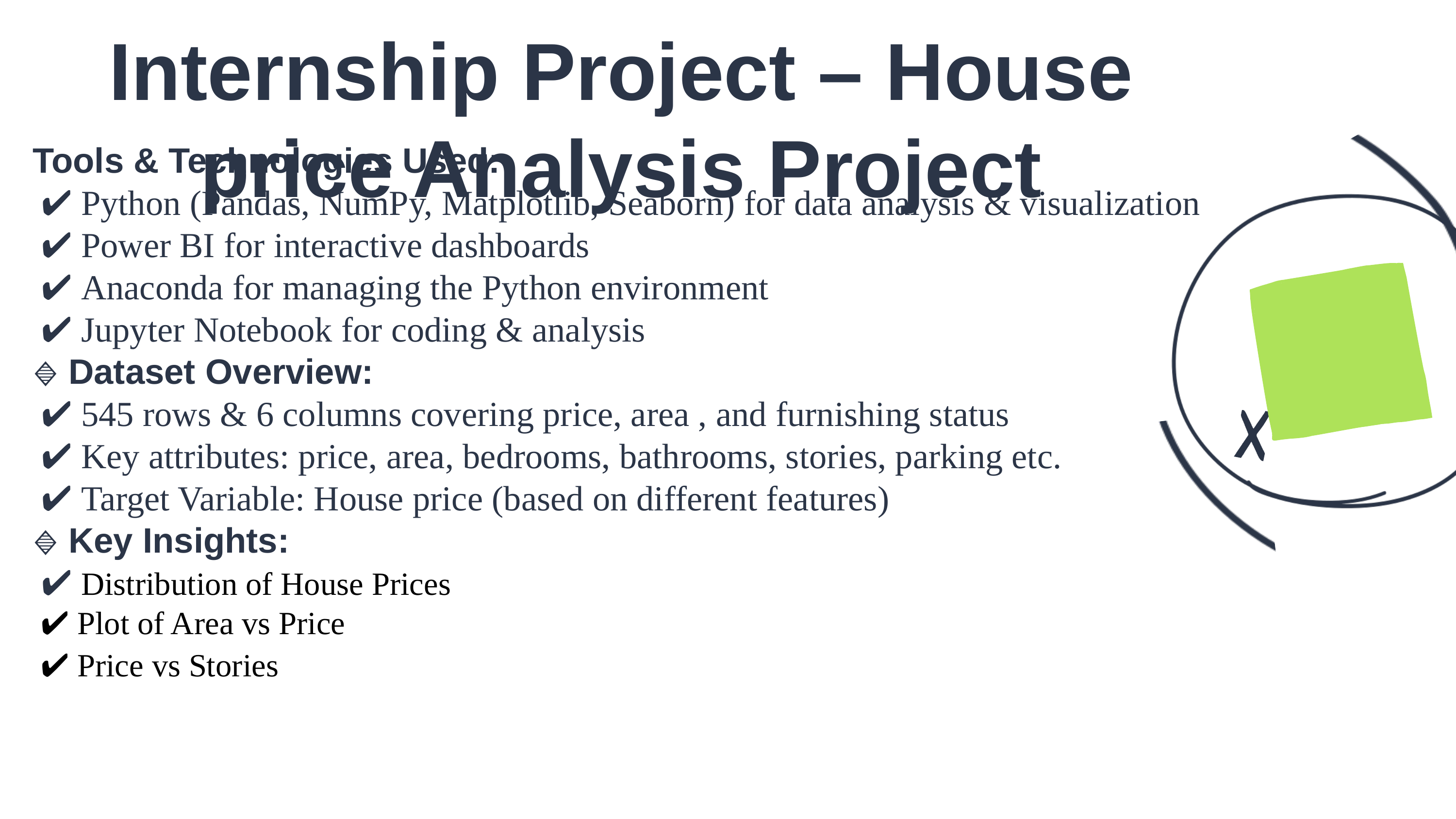

Internship Project – House price Analysis Project

Tools & Technologies Used:
 ✔ Python (Pandas, NumPy, Matplotlib, Seaborn) for data analysis & visualization
 ✔ Power BI for interactive dashboards
 ✔ Anaconda for managing the Python environment
 ✔ Jupyter Notebook for coding & analysis
🔹 Dataset Overview:
 ✔ 545 rows & 6 columns covering price, area , and furnishing status
 ✔ Key attributes: price, area, bedrooms, bathrooms, stories, parking etc.
 ✔ Target Variable: House price (based on different features)
🔹 Key Insights:
 ✔ Distribution of House Prices
 ✔ Plot of Area vs Price
 ✔ Price vs Stories